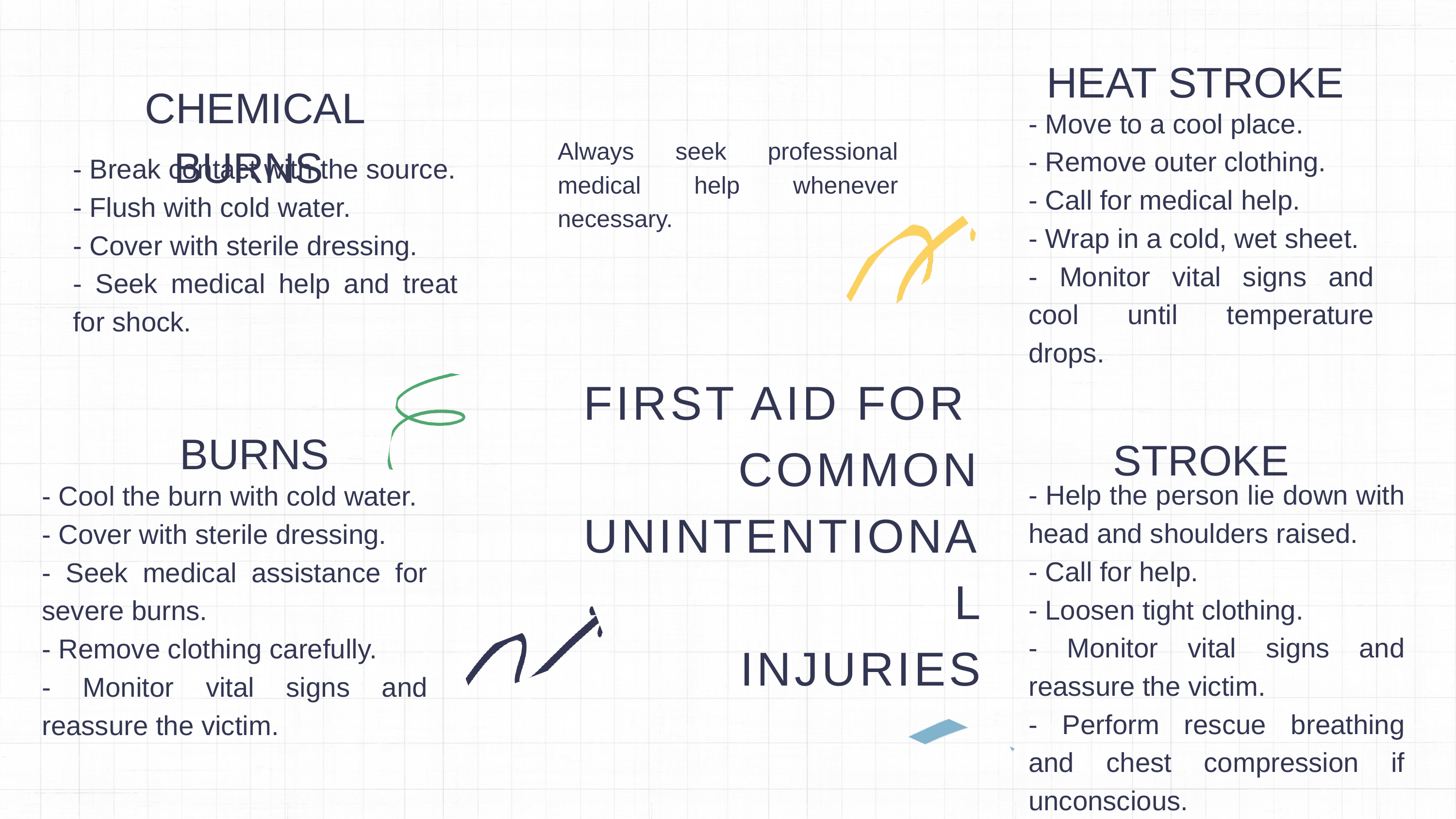

HEAT STROKE
CHEMICAL BURNS
- Move to a cool place.
- Remove outer clothing.
- Call for medical help.
- Wrap in a cold, wet sheet.
- Monitor vital signs and cool until temperature drops.
Always seek professional medical help whenever necessary.
- Break contact with the source.
- Flush with cold water.
- Cover with sterile dressing.
- Seek medical help and treat for shock.

FIRST AID FOR
COMMON UNINTENTIONAL
 INJURIES
BURNS
STROKE
- Help the person lie down with head and shoulders raised.
- Call for help.
- Loosen tight clothing.
- Monitor vital signs and reassure the victim.
- Perform rescue breathing and chest compression if unconscious.
- Cool the burn with cold water.
- Cover with sterile dressing.
- Seek medical assistance for severe burns.
- Remove clothing carefully.
- Monitor vital signs and reassure the victim.